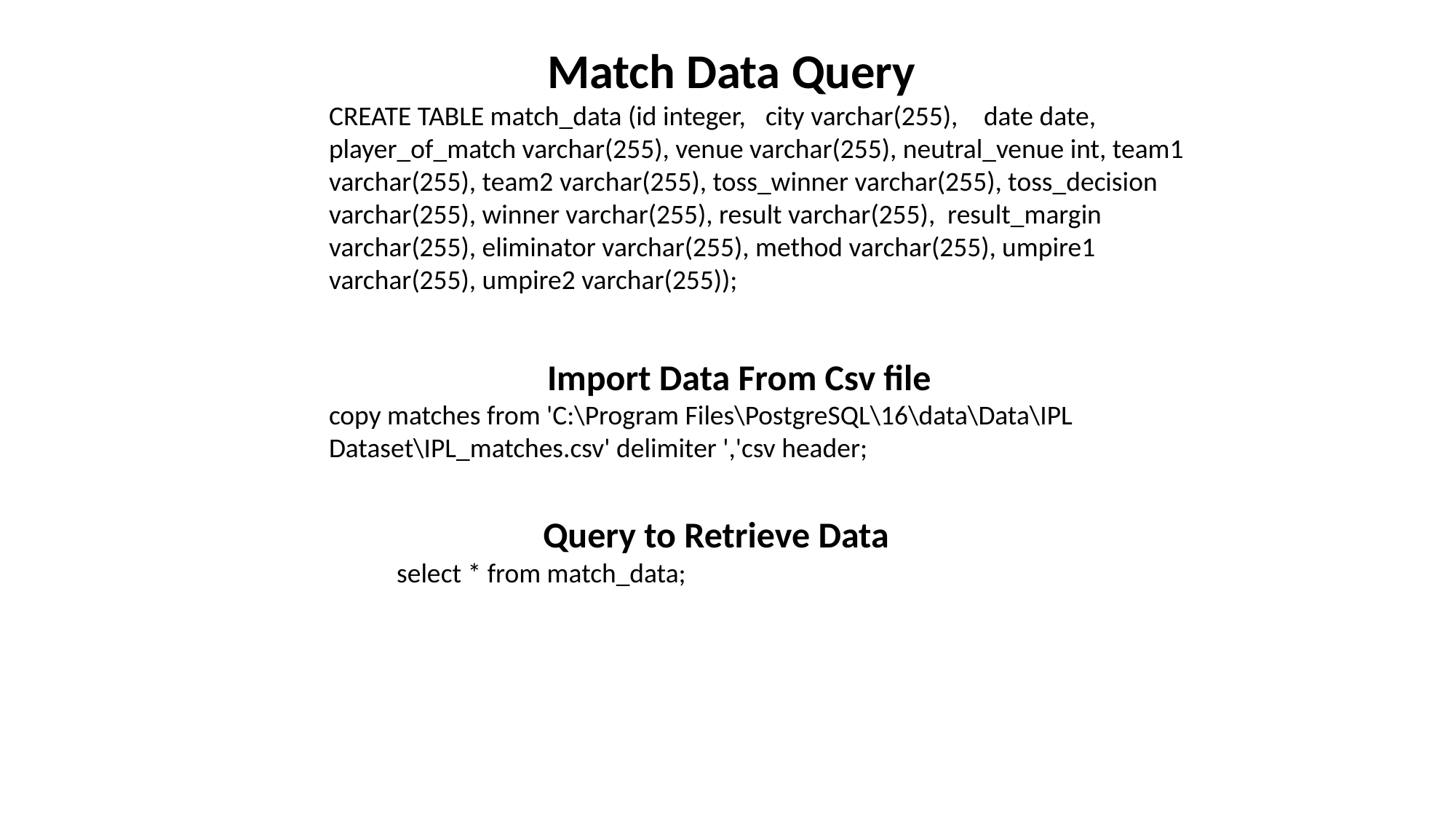

Match Data Query
CREATE TABLE match_data (id integer,	city varchar(255),	date date, player_of_match varchar(255), venue varchar(255), neutral_venue int, team1 varchar(255), team2 varchar(255), toss_winner varchar(255), toss_decision varchar(255), winner varchar(255), result varchar(255),  result_margin varchar(255), eliminator varchar(255), method varchar(255), umpire1 varchar(255), umpire2 varchar(255));
		Import Data From Csv file
copy matches from 'C:\Program Files\PostgreSQL\16\data\Data\IPL Dataset\IPL_matches.csv' delimiter ','csv header;
	      Query to Retrieve Data
select * from match_data;